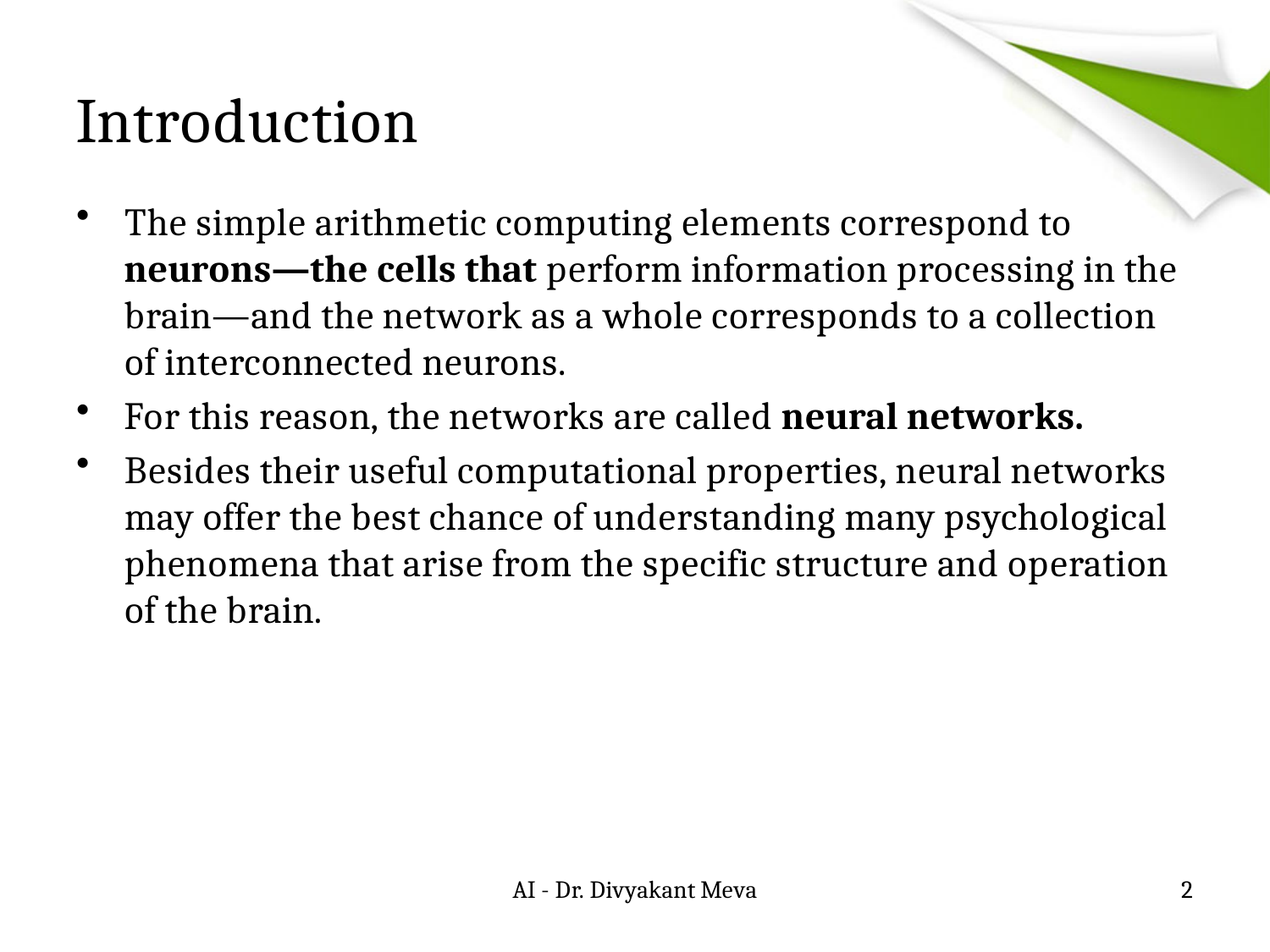

# Introduction
The simple arithmetic computing elements correspond to neurons—the cells that perform information processing in the brain—and the network as a whole corresponds to a collection of interconnected neurons.
For this reason, the networks are called neural networks.
Besides their useful computational properties, neural networks may offer the best chance of understanding many psychological phenomena that arise from the specific structure and operation of the brain.

AI - Dr. Divyakant Meva
2